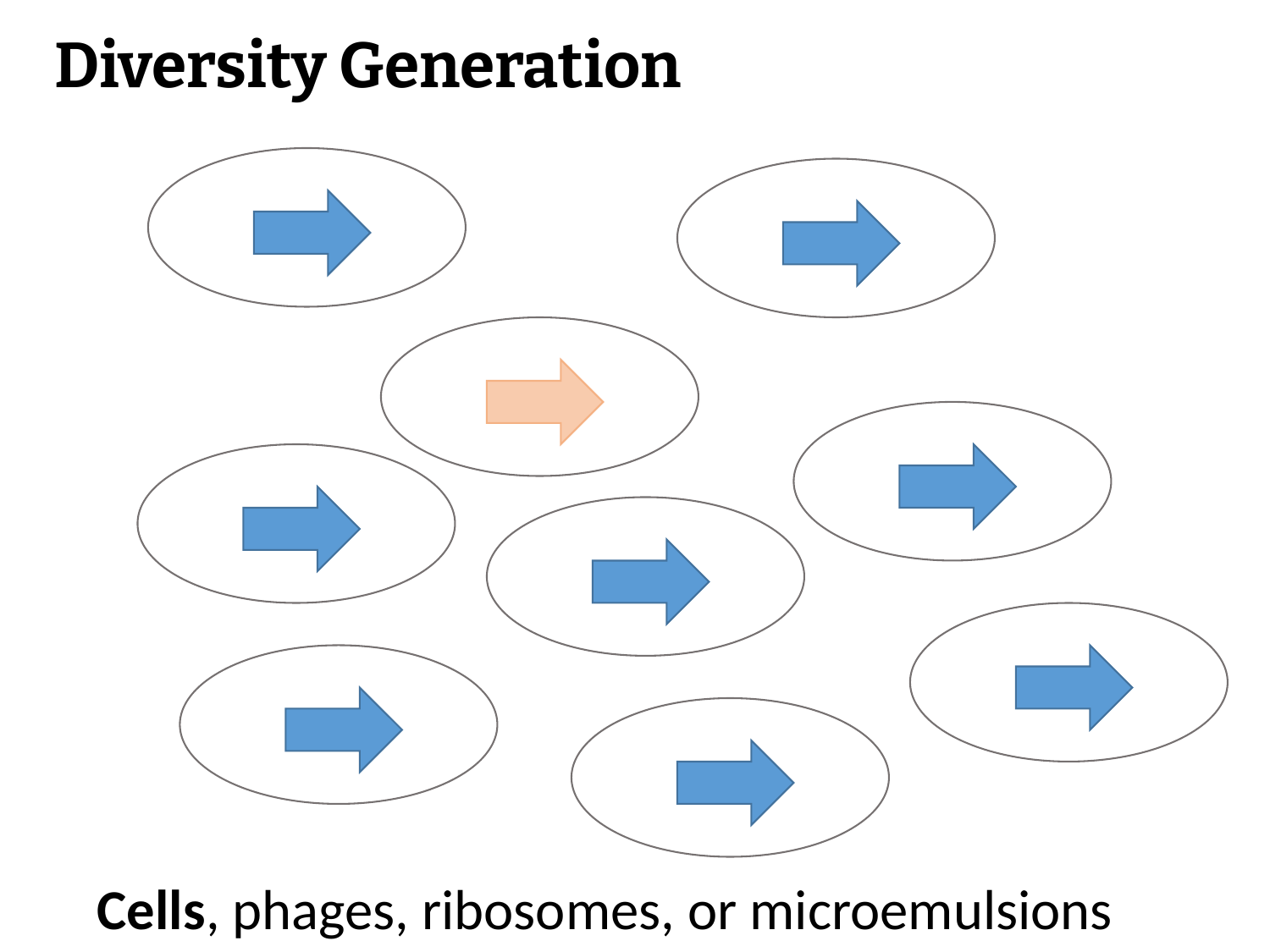

Diversity Generation

Cells, phages, ribosomes, or microemulsions